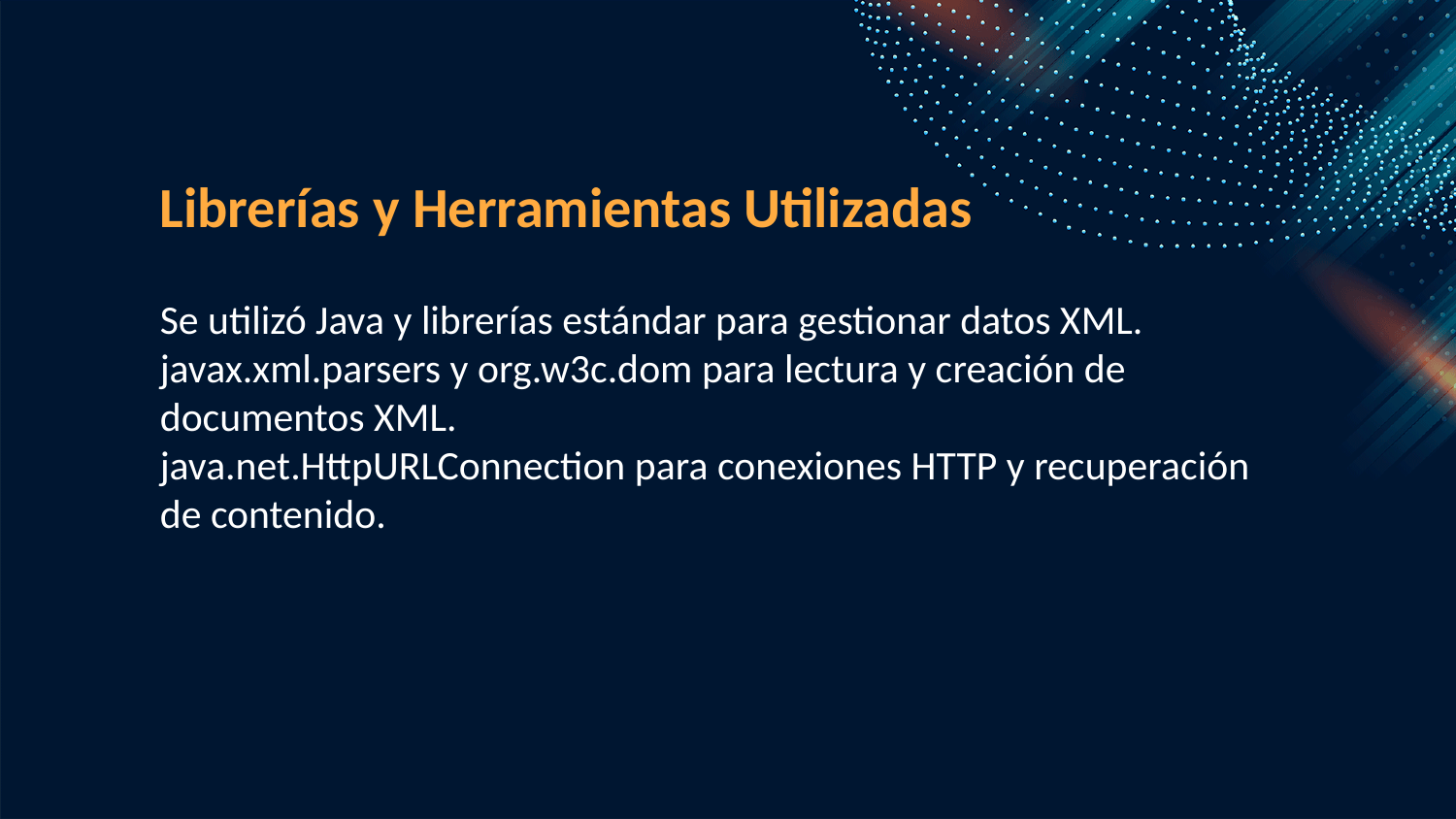

Librerías y Herramientas Utilizadas
Se utilizó Java y librerías estándar para gestionar datos XML.
javax.xml.parsers y org.w3c.dom para lectura y creación de documentos XML.
java.net.HttpURLConnection para conexiones HTTP y recuperación de contenido.